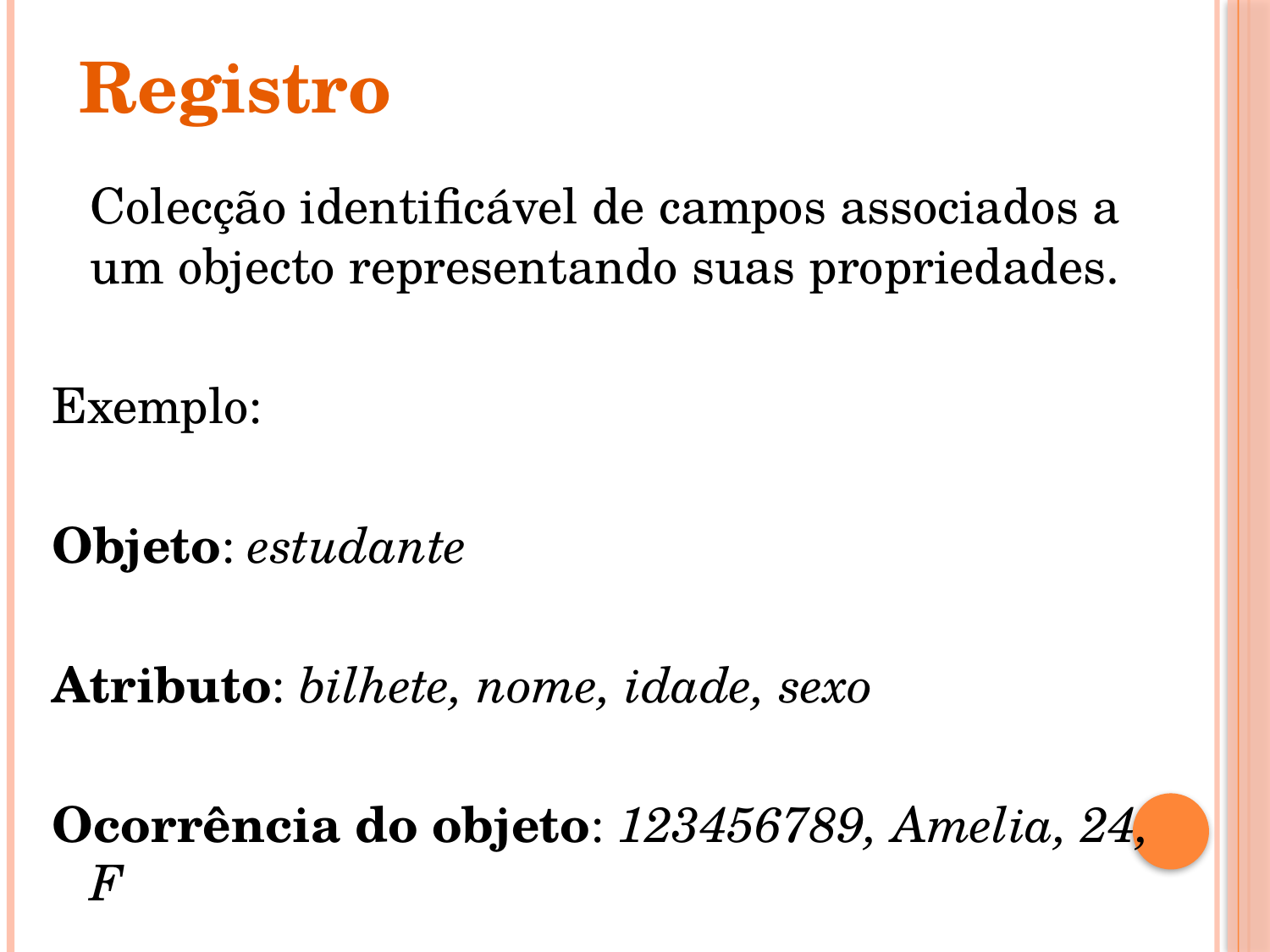

Registro
	Colecção identificável de campos associados a um objecto representando suas propriedades.

Exemplo:

Objeto: estudante

Atributo: bilhete, nome, idade, sexo

Ocorrência do objeto: 123456789, Amelia, 24, F